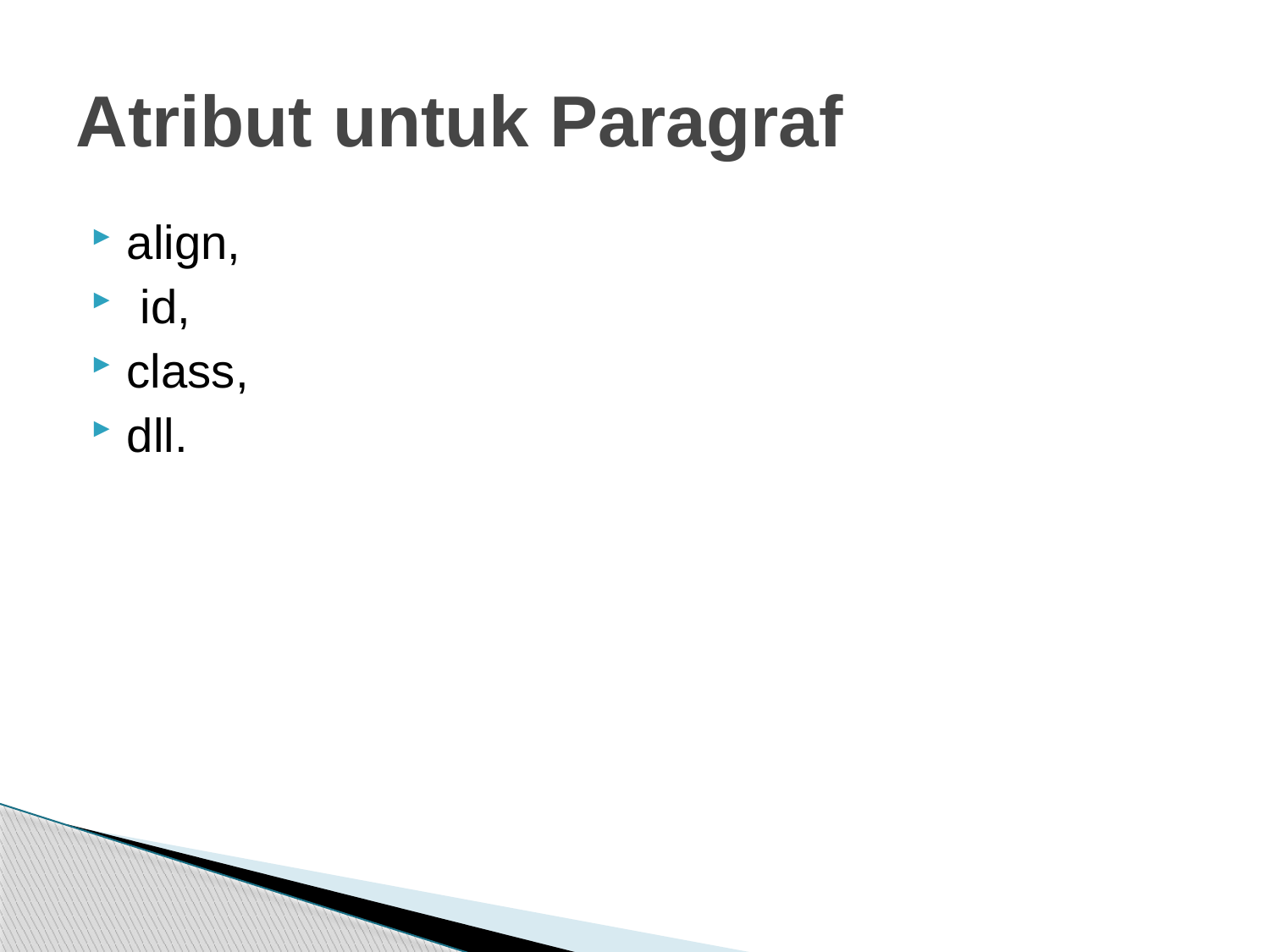

# Atribut untuk Paragraf
align,
 id,
class,
dll.